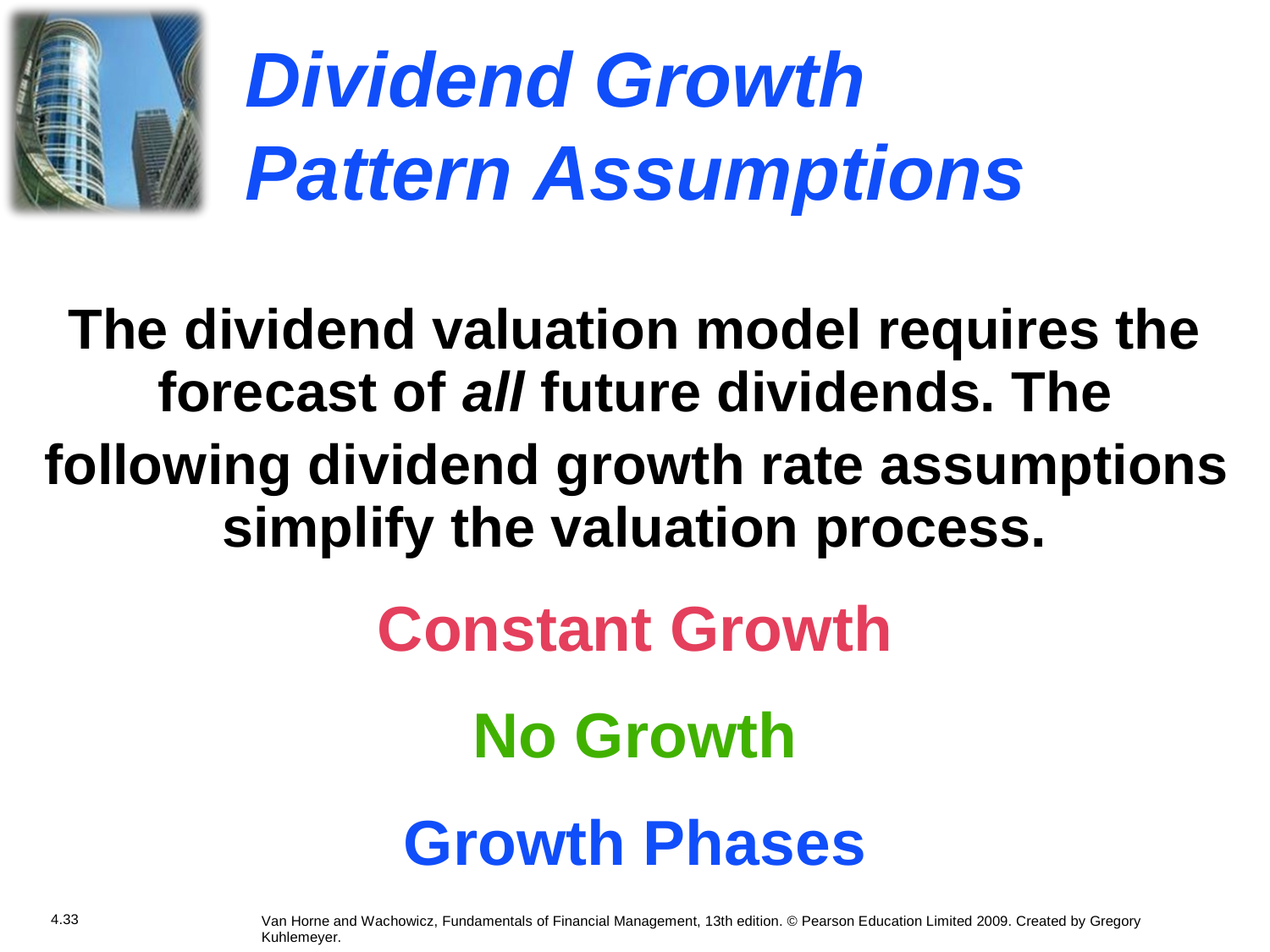

Dividend
Growth
Pattern
Assumptions
The dividend valuation model requires
forecast of all future dividends. The
the
following dividend growth rate assumptions
simplify the valuation process.
Constant Growth
No Growth
Growth Phases
4.33
Van Horne and Wachowicz, Fundamentals of Financial Management, 13th edition. © Pearson Education Limited 2009. Created by Gregory Kuhlemeyer.